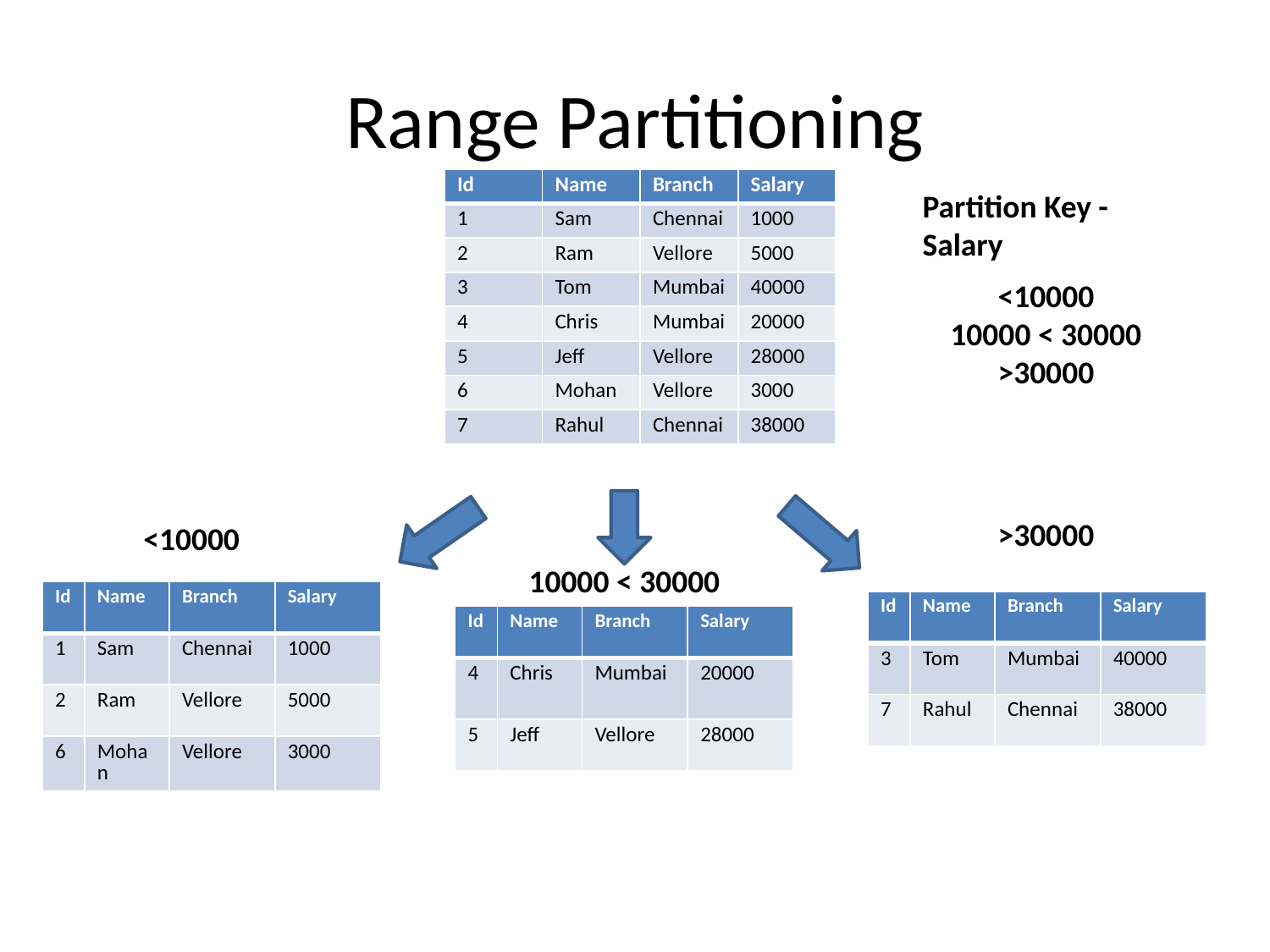

# Range Partitioning
| Id | Name | Branch | Salary |
| --- | --- | --- | --- |
| 1 | Sam | Chennai | 1000 |
| 2 | Ram | Vellore | 5000 |
| 3 | Tom | Mumbai | 40000 |
| 4 | Chris | Mumbai | 20000 |
| 5 | Jeff | Vellore | 28000 |
| 6 | Mohan | Vellore | 3000 |
| 7 | Rahul | Chennai | 38000 |
Partition Key - Salary
<10000
10000 < 30000
>30000

>30000
<10000
10000 < 30000
| Id | Name | Branch | Salary |
| --- | --- | --- | --- |
| 1 | Sam | Chennai | 1000 |
| 2 | Ram | Vellore | 5000 |
| 6 | Mohan | Vellore | 3000 |
| Id | Name | Branch | Salary |
| --- | --- | --- | --- |
| 3 | Tom | Mumbai | 40000 |
| 7 | Rahul | Chennai | 38000 |
| Id | Name | Branch | Salary |
| --- | --- | --- | --- |
| 4 | Chris | Mumbai | 20000 |
| 5 | Jeff | Vellore | 28000 |